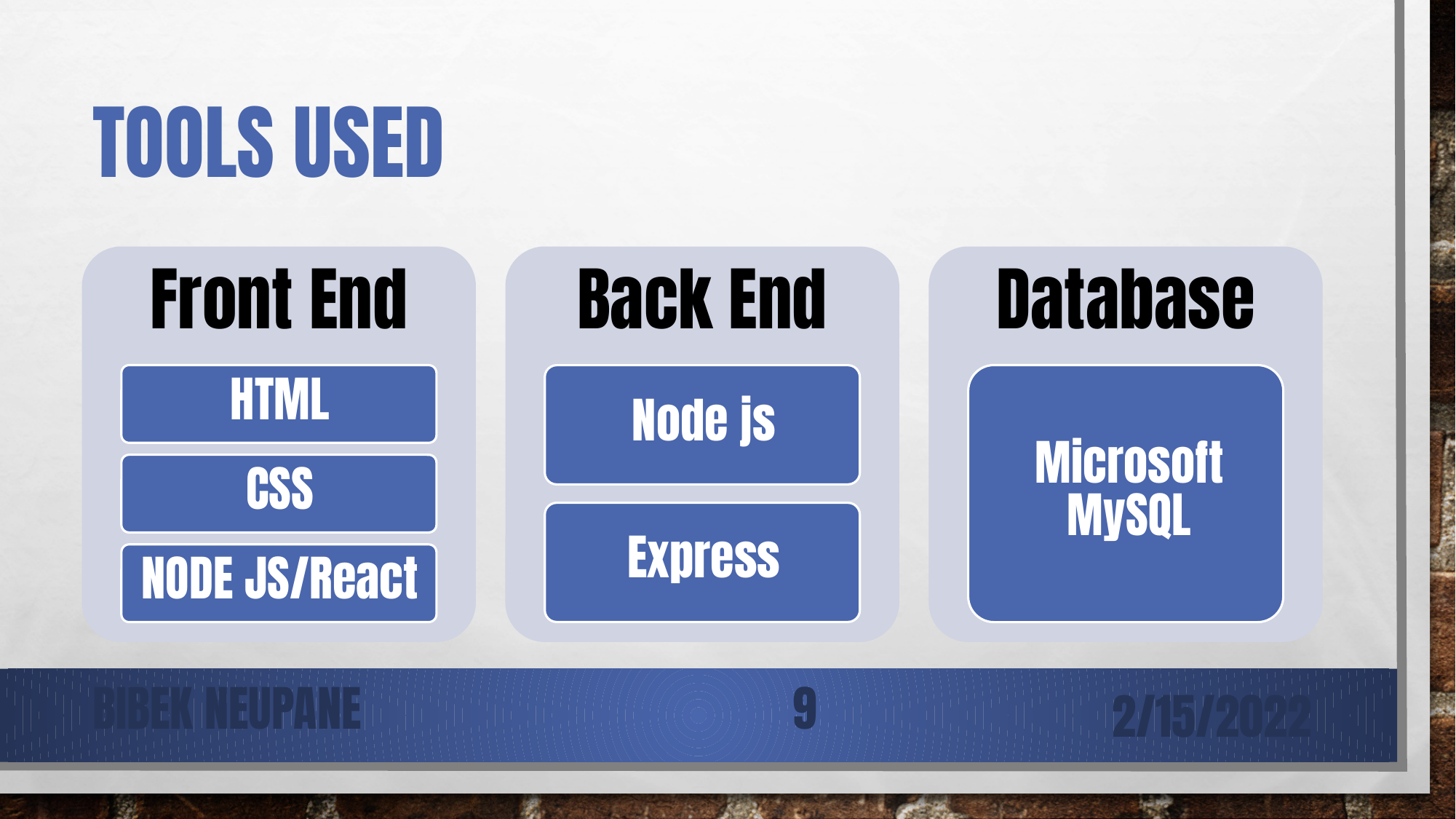

# Tools used
Front End
HTML
CSS
NODE JS/React
Back End
Node js
Express
Database
Microsoft MySQL
Bibek Neupane
9
2/15/2022